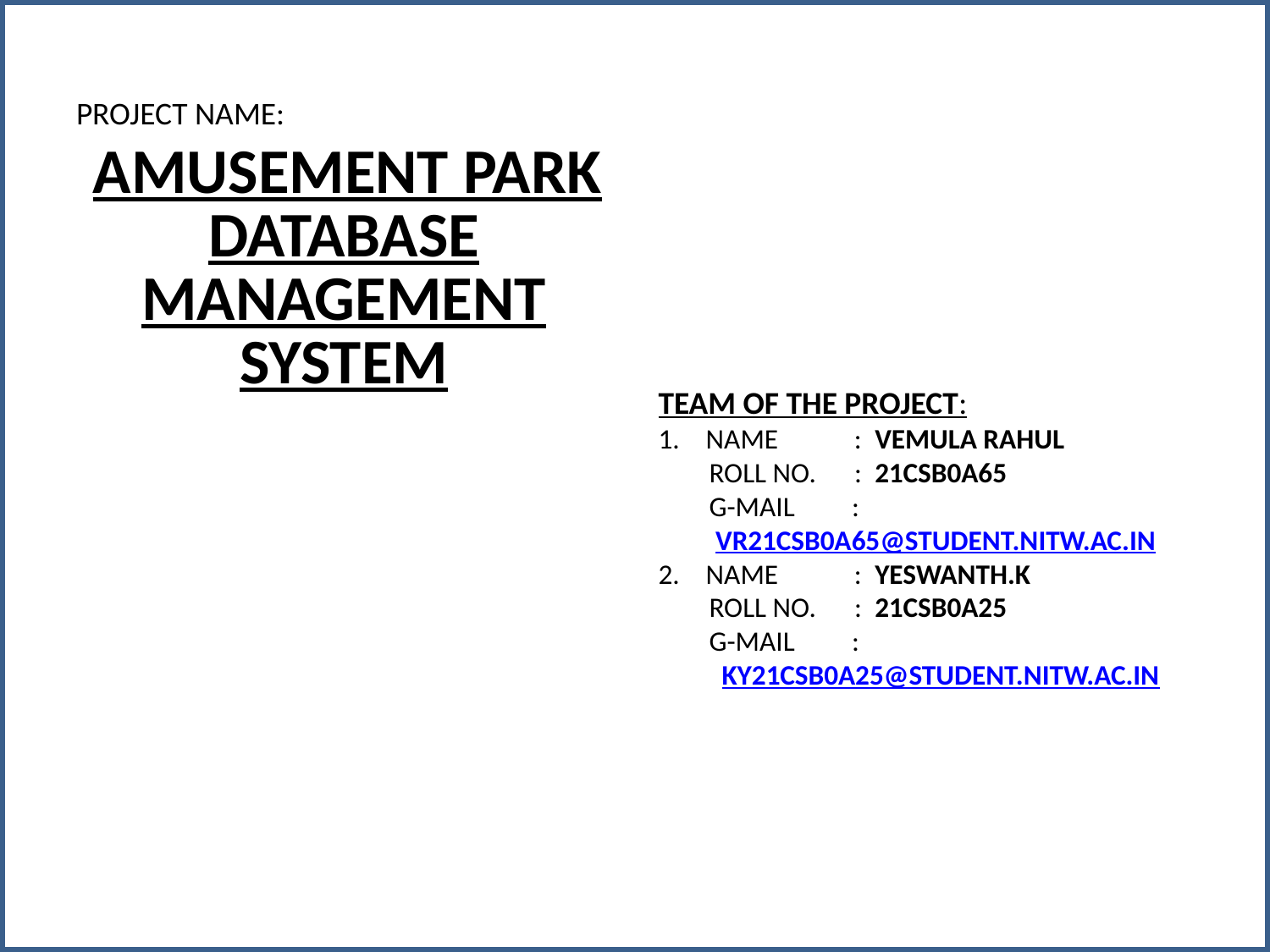

PROJECT NAME:
 AMUSEMENT PARK DATABASE MANAGEMENT SYSTEM

TEAM OF THE PROJECT:
NAME            :  VEMULA RAHUL
        ROLL NO.      :  21CSB0A65
        G-MAIL         :
         VR21CSB0A65@STUDENT.NITW.AC.IN
NAME            :  YESWANTH.K
        ROLL NO.      :  21CSB0A25
        G-MAIL         :
          KY21CSB0A25@STUDENT.NITW.AC.IN